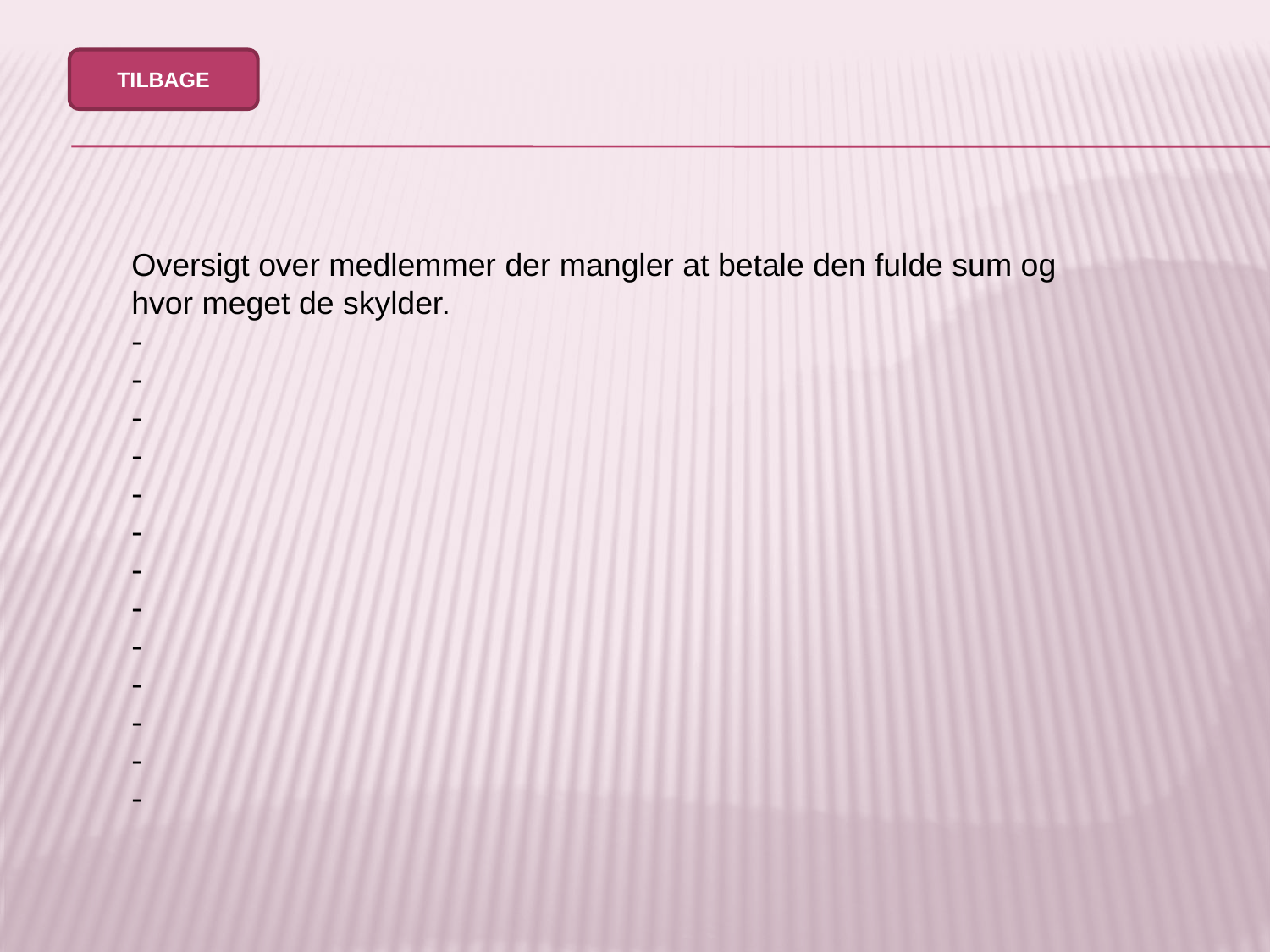

TILBAGE
Oversigt over medlemmer der mangler at betale den fulde sum og hvor meget de skylder.
-
-
-
-
-
-
-
-
-
-
-
-
-